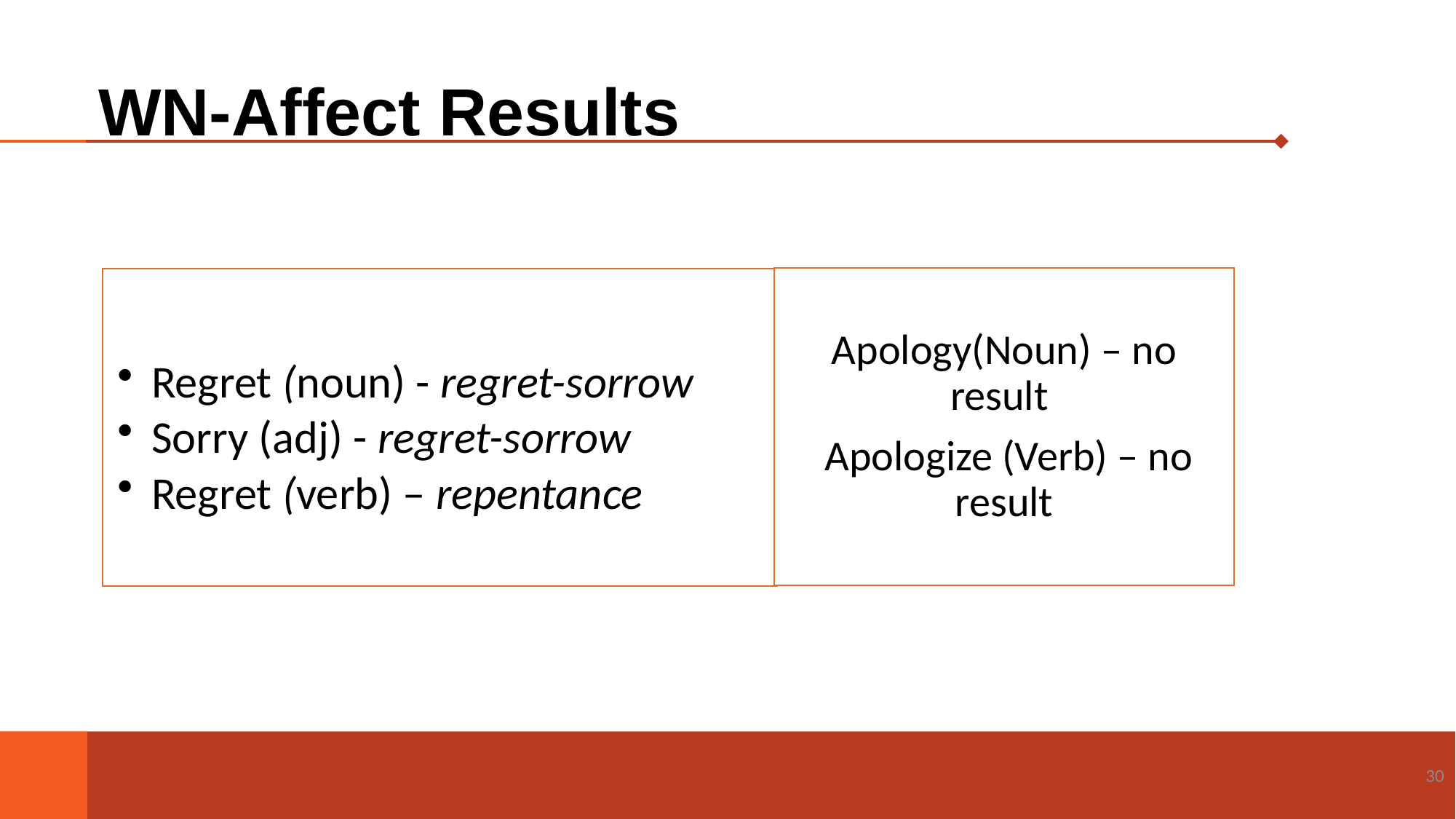

# WN-Affect Results

Regret (noun) - regret-sorrow
Sorry (adj) - regret-sorrow
Regret (verb) – repentance
Apology(Noun) – no result
 Apologize (Verb) – no result
30